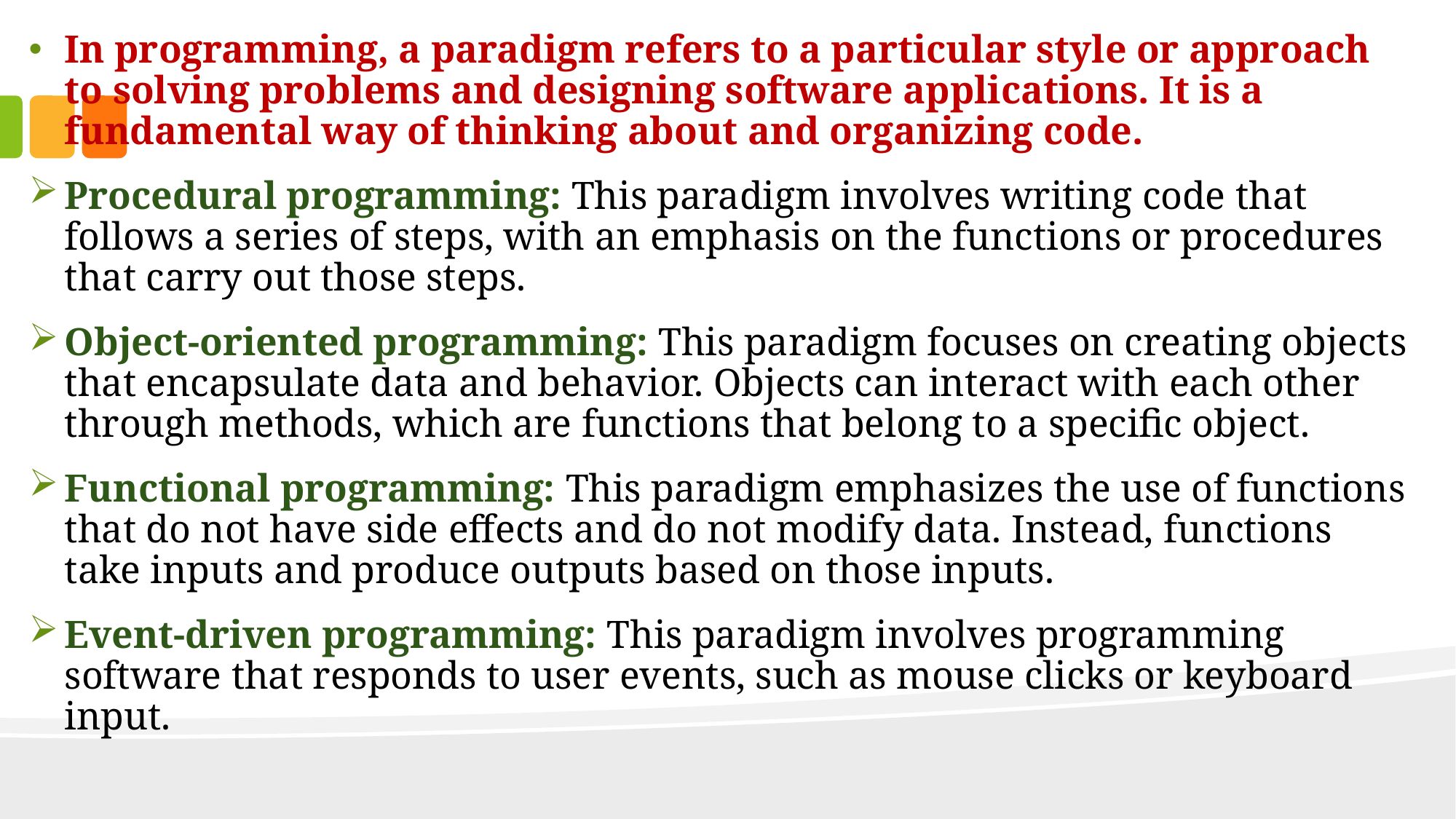

In programming, a paradigm refers to a particular style or approach to solving problems and designing software applications. It is a fundamental way of thinking about and organizing code.
Procedural programming: This paradigm involves writing code that follows a series of steps, with an emphasis on the functions or procedures that carry out those steps.
Object-oriented programming: This paradigm focuses on creating objects that encapsulate data and behavior. Objects can interact with each other through methods, which are functions that belong to a specific object.
Functional programming: This paradigm emphasizes the use of functions that do not have side effects and do not modify data. Instead, functions take inputs and produce outputs based on those inputs.
Event-driven programming: This paradigm involves programming software that responds to user events, such as mouse clicks or keyboard input.